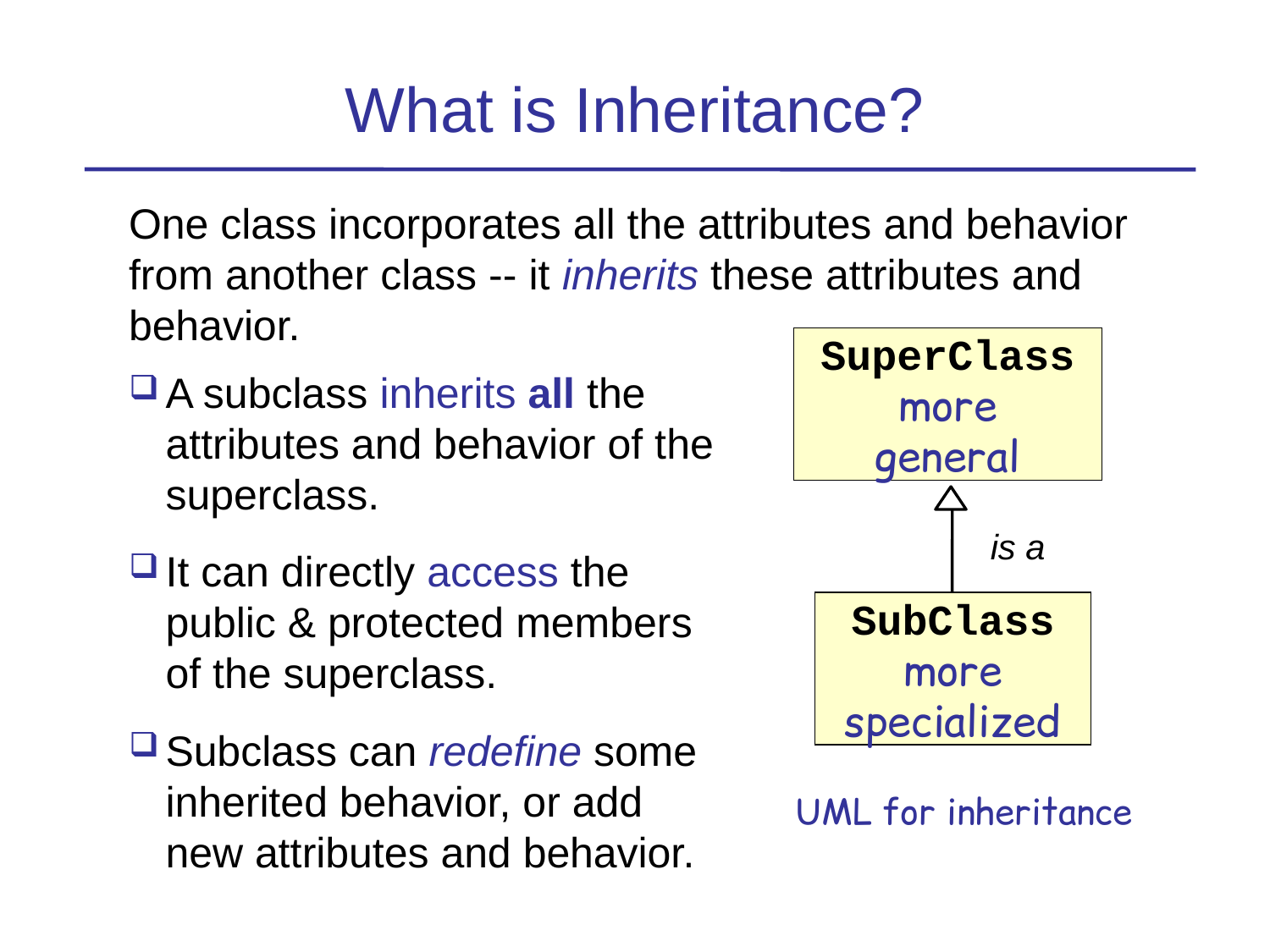

What is Inheritance?

One class incorporates all the attributes and behavior from another class -- it inherits these attributes and behavior.
SuperClass
more
general
A subclass inherits all the attributes and behavior of the superclass.
It can directly access the public & protected members of the superclass.
Subclass can redefine some inherited behavior, or add new attributes and behavior.

is a
SubClass
more
specialized

UML for inheritance